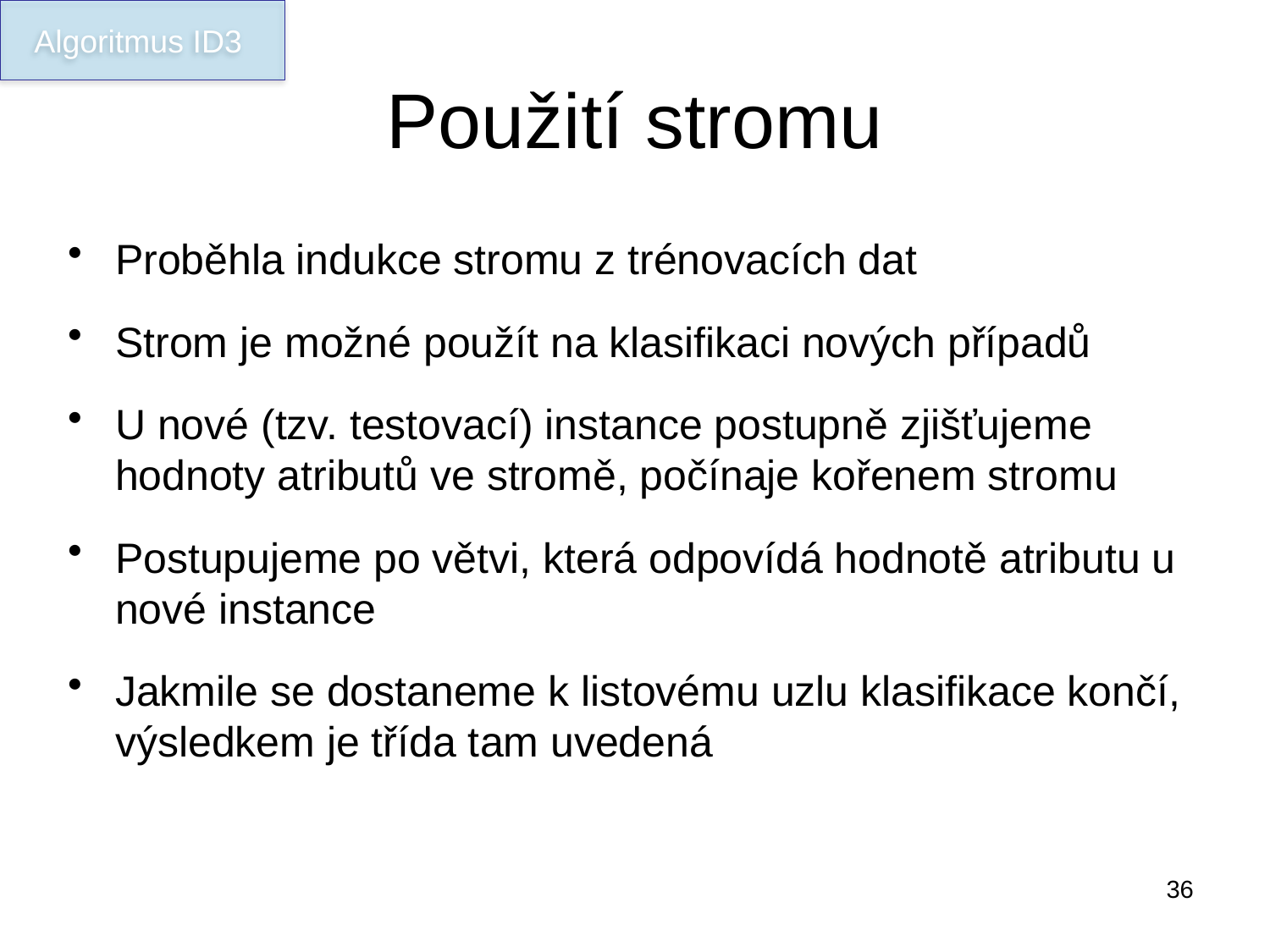

Algoritmus ID3
# Použití stromu
Proběhla indukce stromu z trénovacích dat
Strom je možné použít na klasifikaci nových případů
U nové (tzv. testovací) instance postupně zjišťujeme hodnoty atributů ve stromě, počínaje kořenem stromu
Postupujeme po větvi, která odpovídá hodnotě atributu u nové instance
Jakmile se dostaneme k listovému uzlu klasifikace končí, výsledkem je třída tam uvedená
36